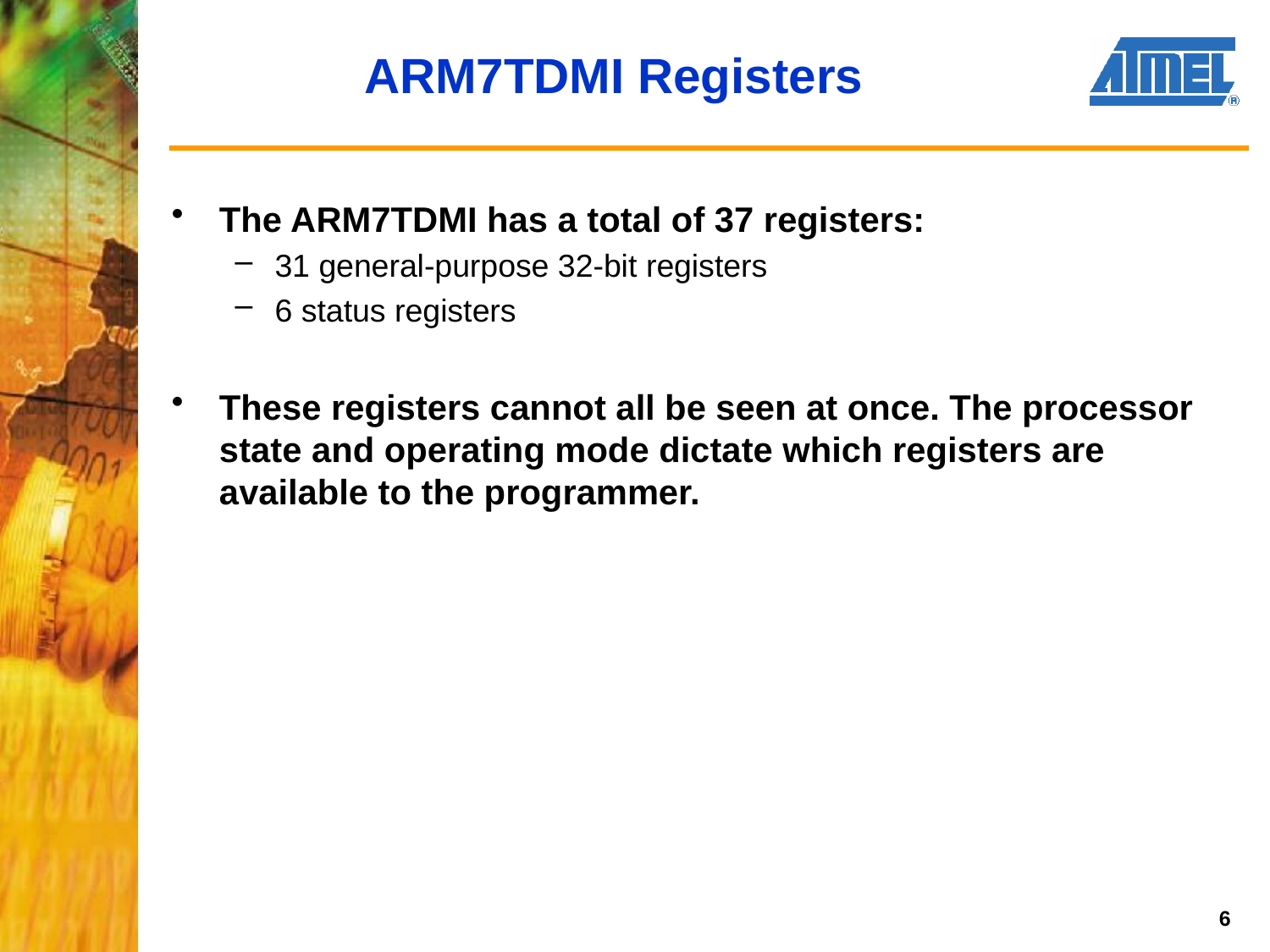

# ARM7TDMI Registers
The ARM7TDMI has a total of 37 registers:
31 general-purpose 32-bit registers
6 status registers

These registers cannot all be seen at once. The processor state and operating mode dictate which registers are available to the programmer.